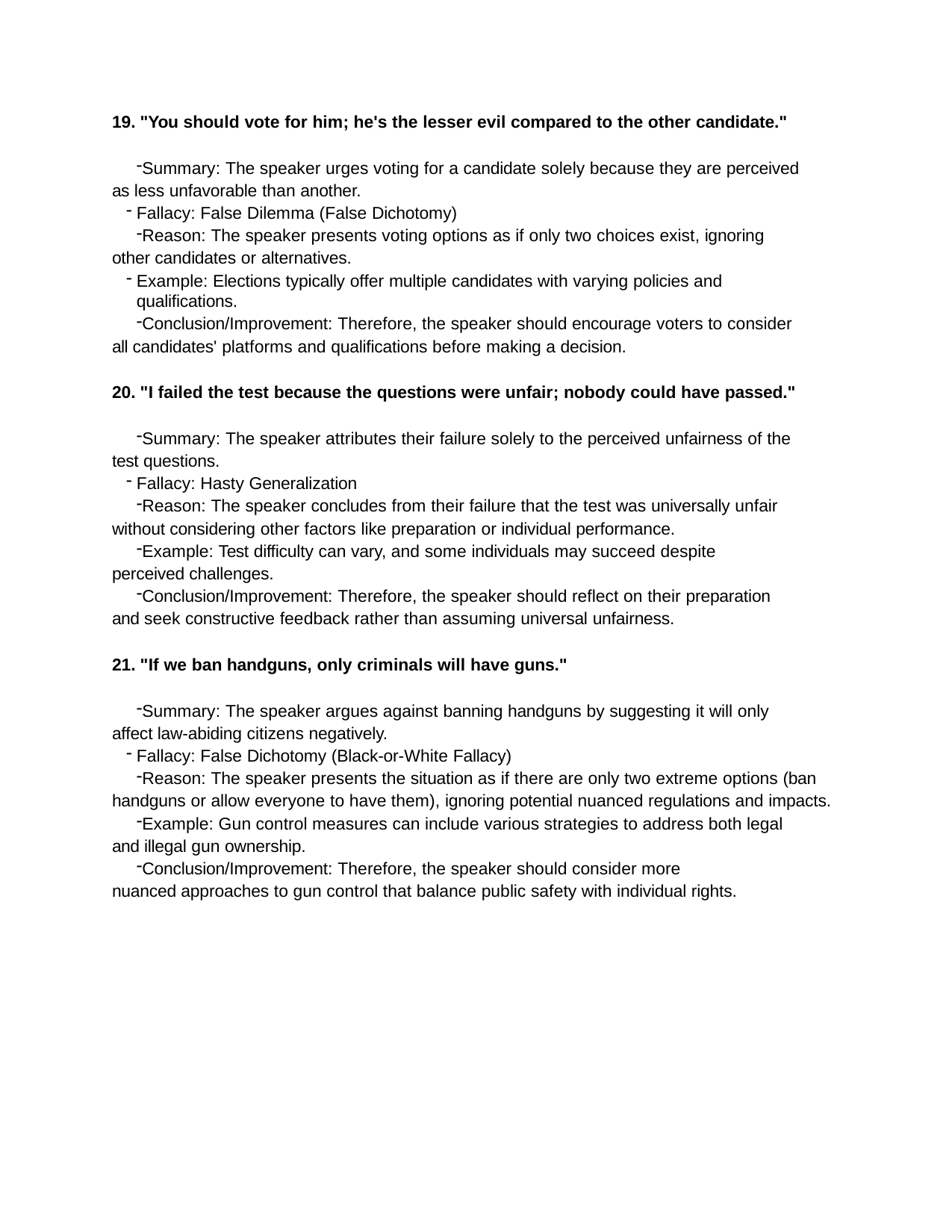

"You should vote for him; he's the lesser evil compared to the other candidate."

Summary: The speaker urges voting for a candidate solely because they are perceived as less unfavorable than another.
Fallacy: False Dilemma (False Dichotomy)
Reason: The speaker presents voting options as if only two choices exist, ignoring other candidates or alternatives.
Example: Elections typically offer multiple candidates with varying policies and qualifications.
Conclusion/Improvement: Therefore, the speaker should encourage voters to consider all candidates' platforms and qualifications before making a decision.

"I failed the test because the questions were unfair; nobody could have passed."

Summary: The speaker attributes their failure solely to the perceived unfairness of the test questions.
Fallacy: Hasty Generalization
Reason: The speaker concludes from their failure that the test was universally unfair without considering other factors like preparation or individual performance.
Example: Test difficulty can vary, and some individuals may succeed despite perceived challenges.
Conclusion/Improvement: Therefore, the speaker should reflect on their preparation and seek constructive feedback rather than assuming universal unfairness.

"If we ban handguns, only criminals will have guns."

Summary: The speaker argues against banning handguns by suggesting it will only affect law-abiding citizens negatively.
Fallacy: False Dichotomy (Black-or-White Fallacy)
Reason: The speaker presents the situation as if there are only two extreme options (ban handguns or allow everyone to have them), ignoring potential nuanced regulations and impacts.
Example: Gun control measures can include various strategies to address both legal and illegal gun ownership.
Conclusion/Improvement: Therefore, the speaker should consider more nuanced approaches to gun control that balance public safety with individual rights.